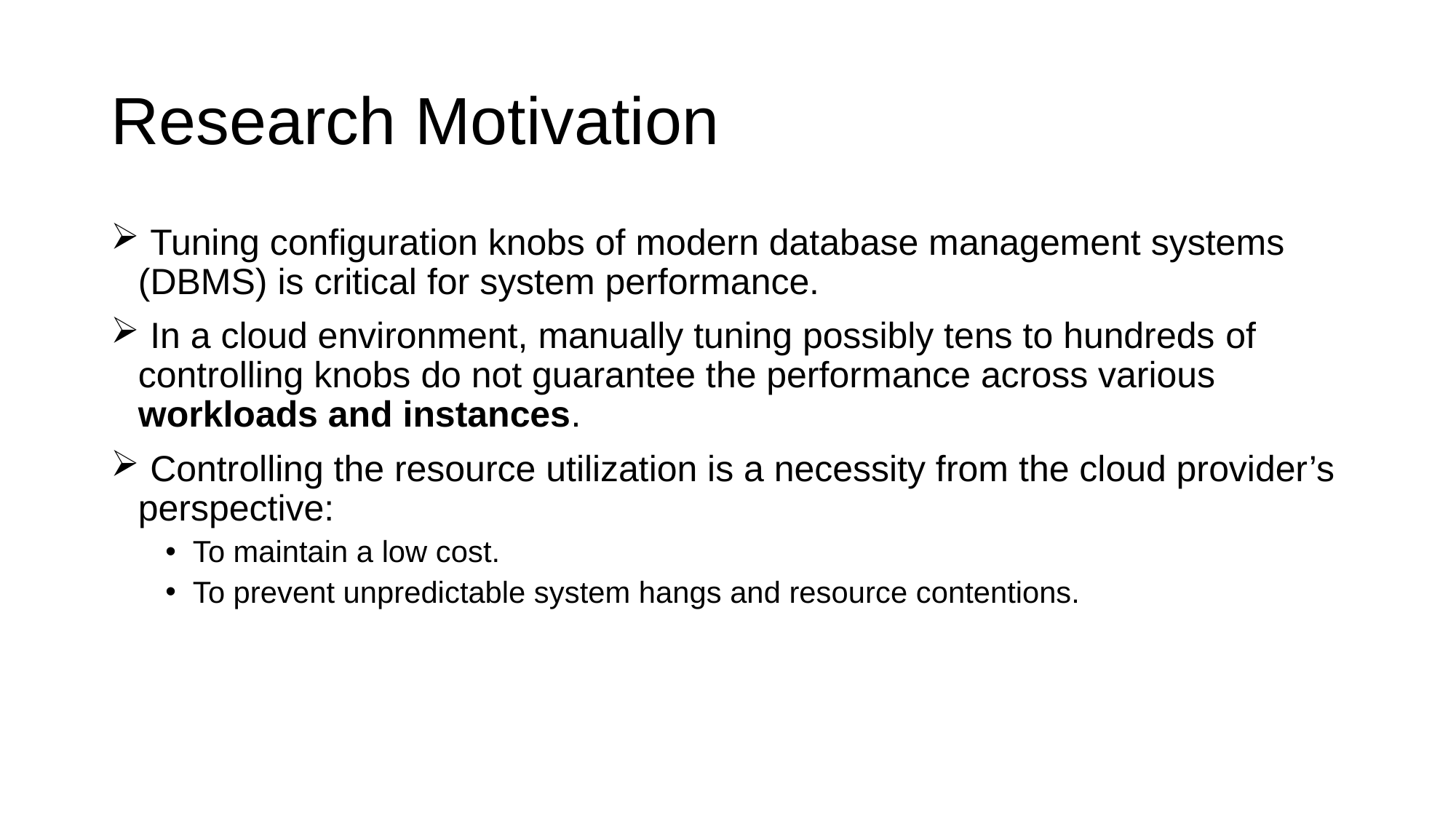

# Research Motivation
 Tuning configuration knobs of modern database management systems (DBMS) is critical for system performance.
 In a cloud environment, manually tuning possibly tens to hundreds of controlling knobs do not guarantee the performance across various workloads and instances.
 Controlling the resource utilization is a necessity from the cloud provider’s perspective:
To maintain a low cost.
To prevent unpredictable system hangs and resource contentions.